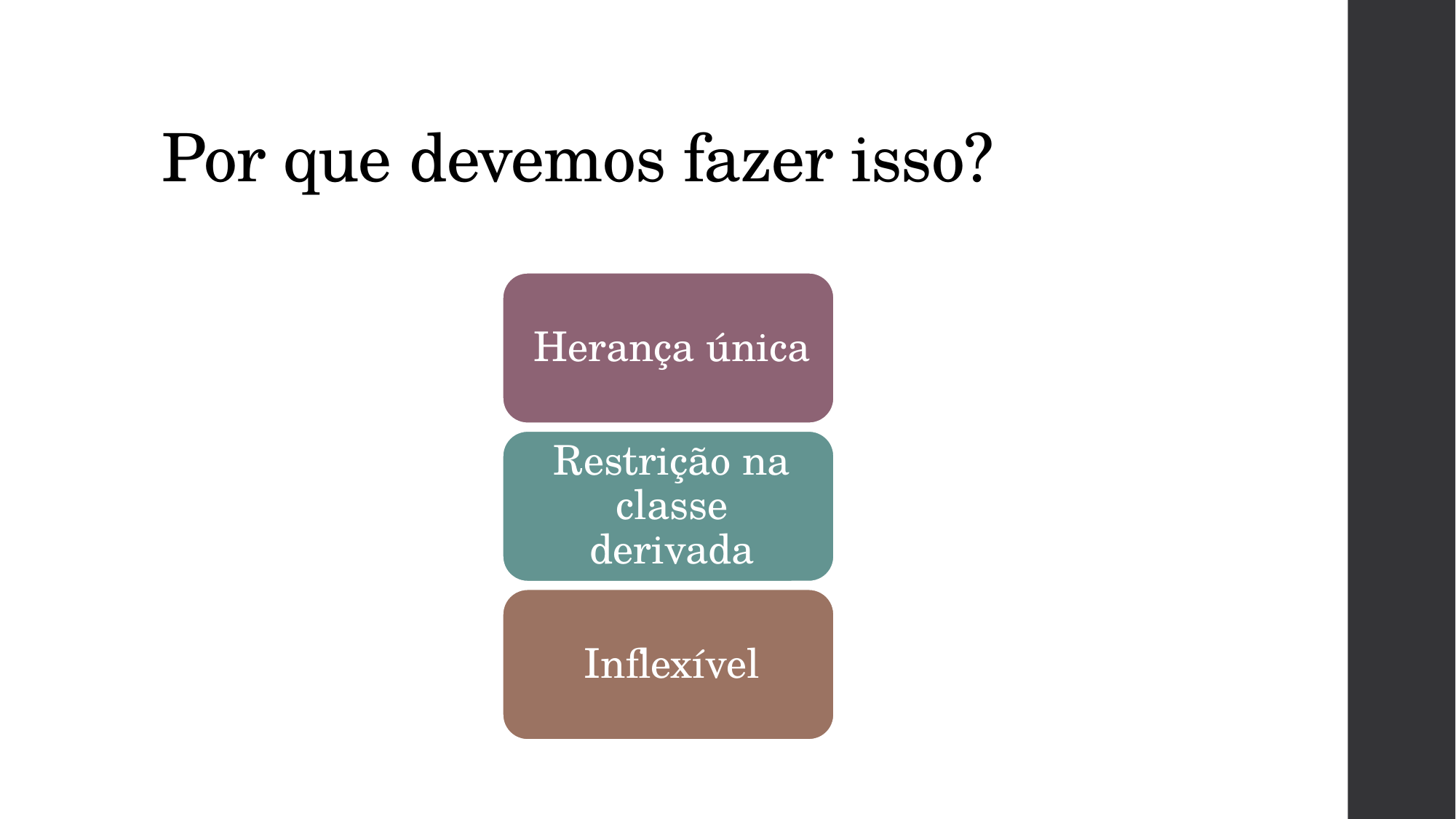

# Por que devemos fazer isso?
Herança única
Restrição na classe derivada
Inflexível